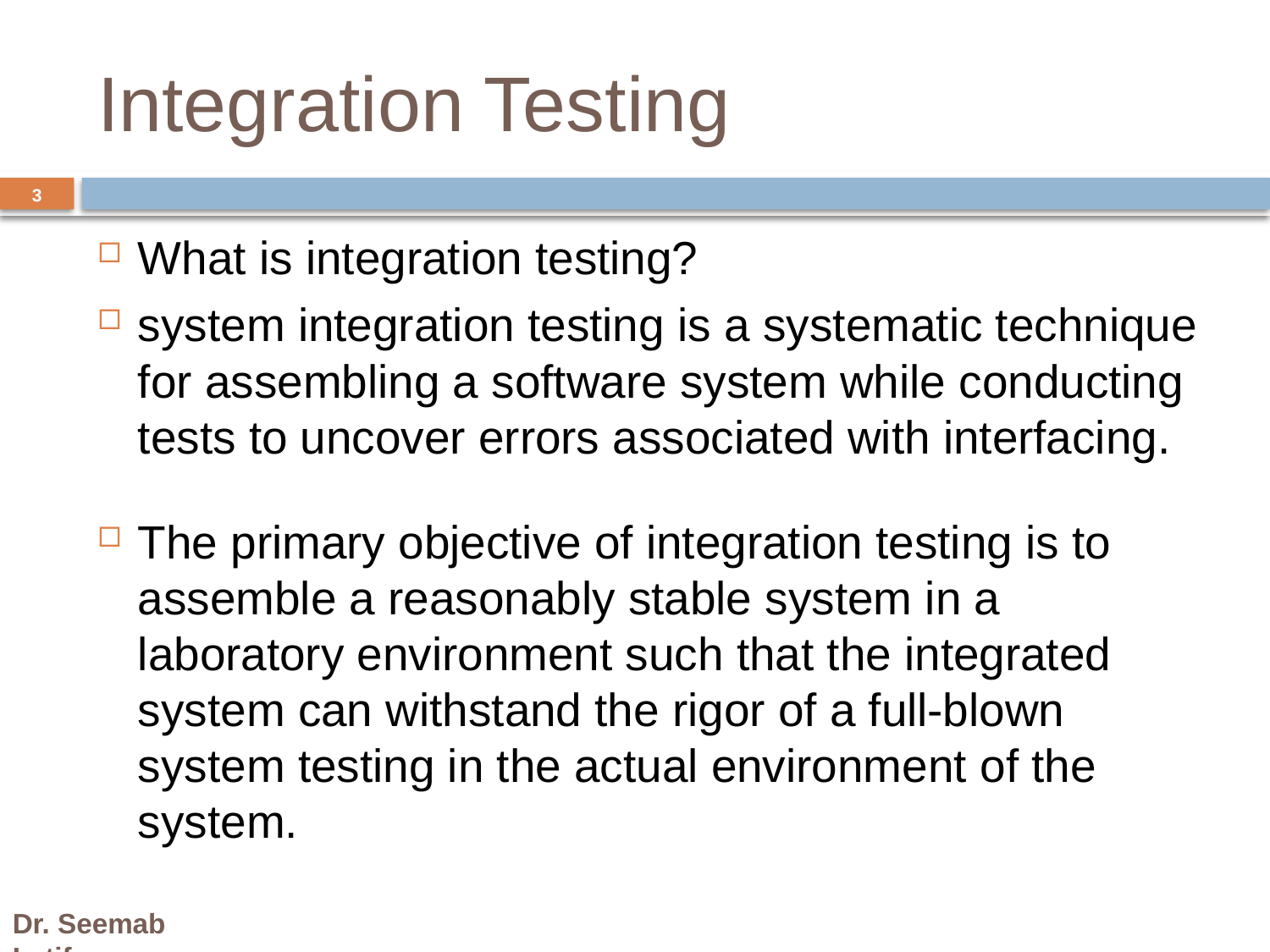

# Integration Testing
What is integration testing?
system integration testing is a systematic technique for assembling a software system while conducting tests to uncover errors associated with interfacing.

The primary objective of integration testing is to assemble a reasonably stable system in a laboratory environment such that the integrated system can withstand the rigor of a full-blown system testing in the actual environment of the system.